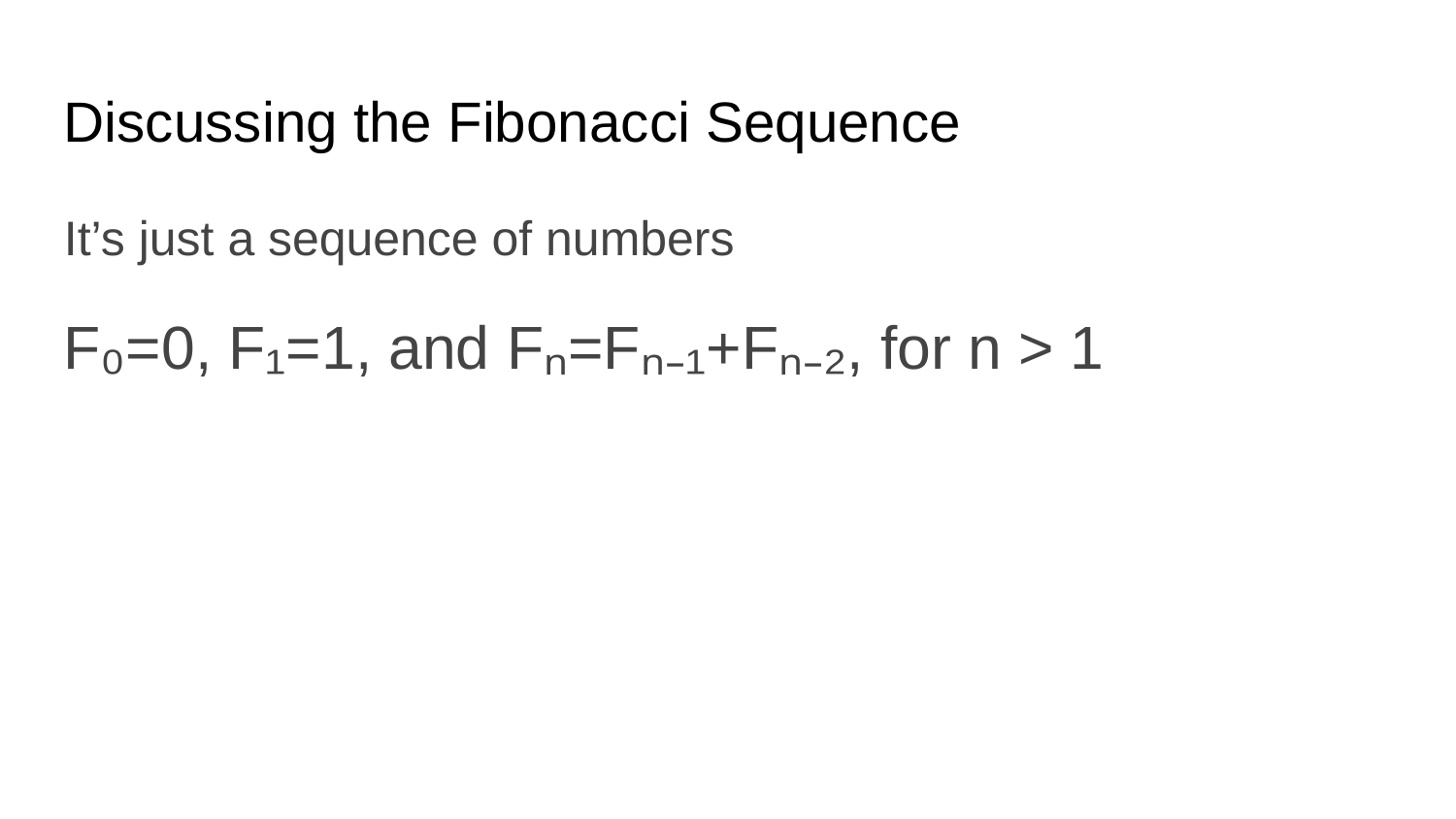

Discussing the Fibonacci Sequence
It’s just a sequence of numbers
F₀=0, F₁=1, and Fₙ=Fₙ₋₁+Fₙ₋₂, for n > 1